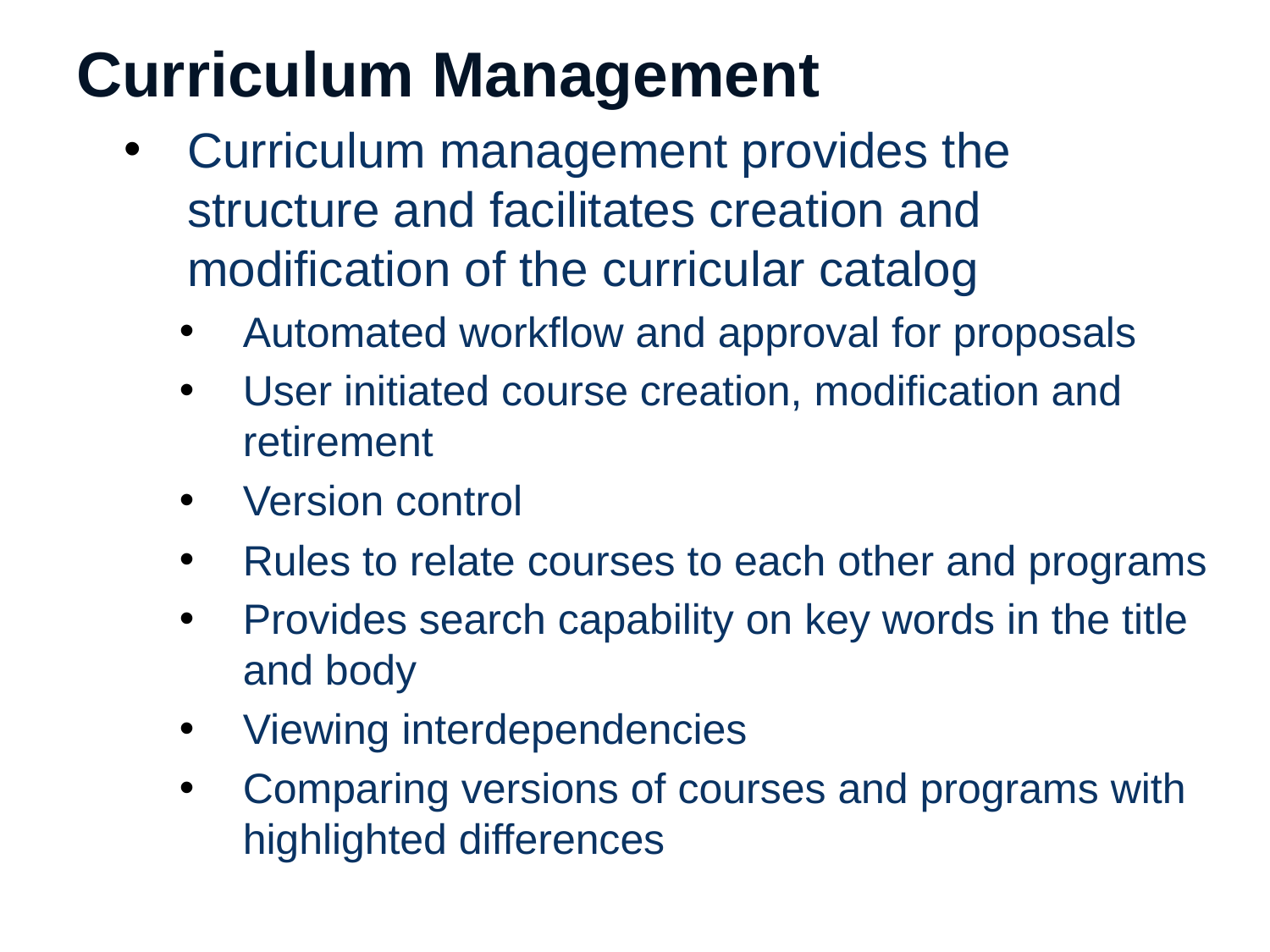

# Curriculum Management
Curriculum management provides the structure and facilitates creation and modification of the curricular catalog
Automated workflow and approval for proposals
User initiated course creation, modification and retirement
Version control
Rules to relate courses to each other and programs
Provides search capability on key words in the title and body
Viewing interdependencies
Comparing versions of courses and programs with highlighted differences